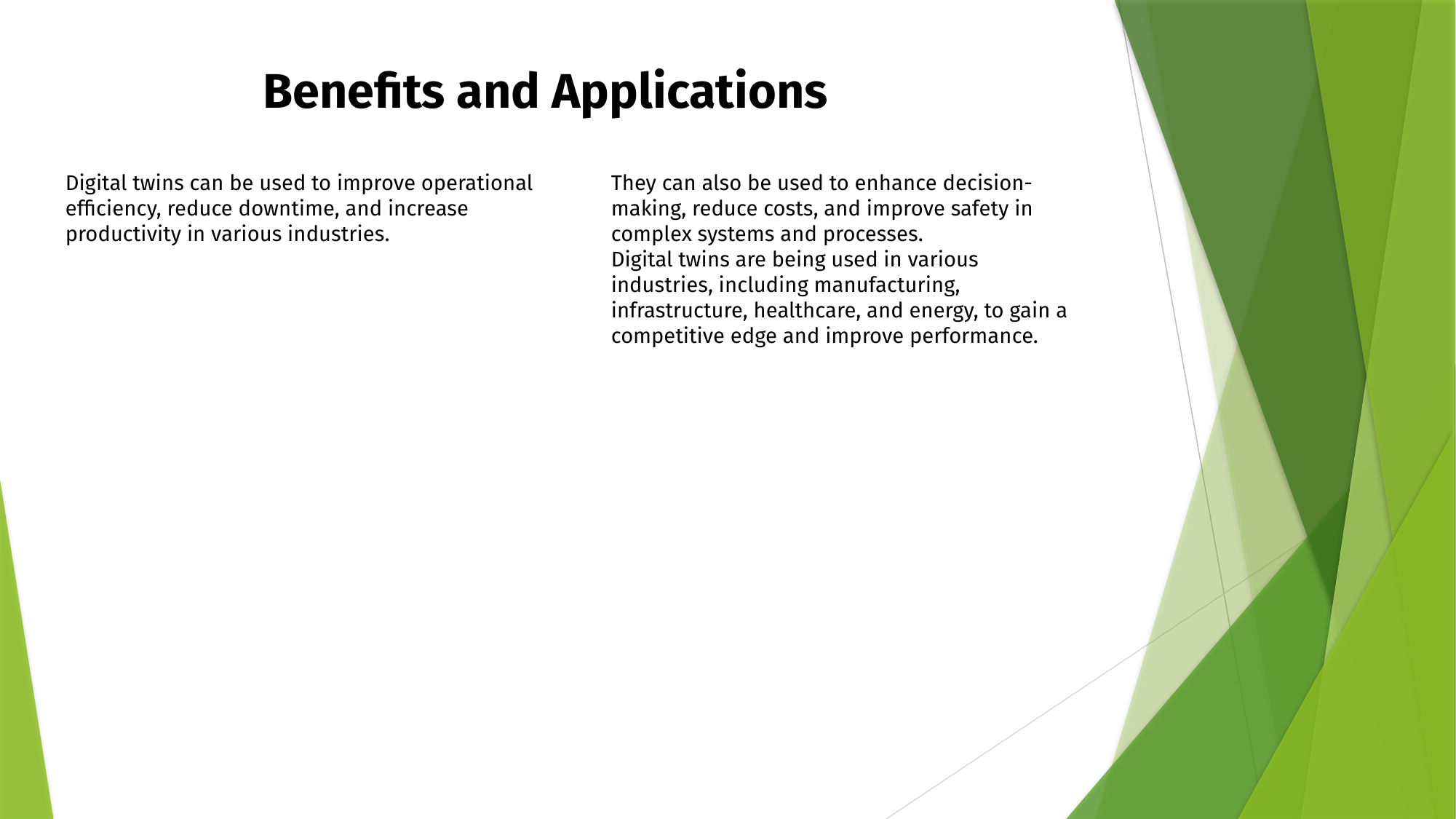

Benefits and Applications
Digital twins can be used to improve operational efficiency, reduce downtime, and increase productivity in various industries.
They can also be used to enhance decision-making, reduce costs, and improve safety in complex systems and processes.
Digital twins are being used in various industries, including manufacturing, infrastructure, healthcare, and energy, to gain a competitive edge and improve performance.